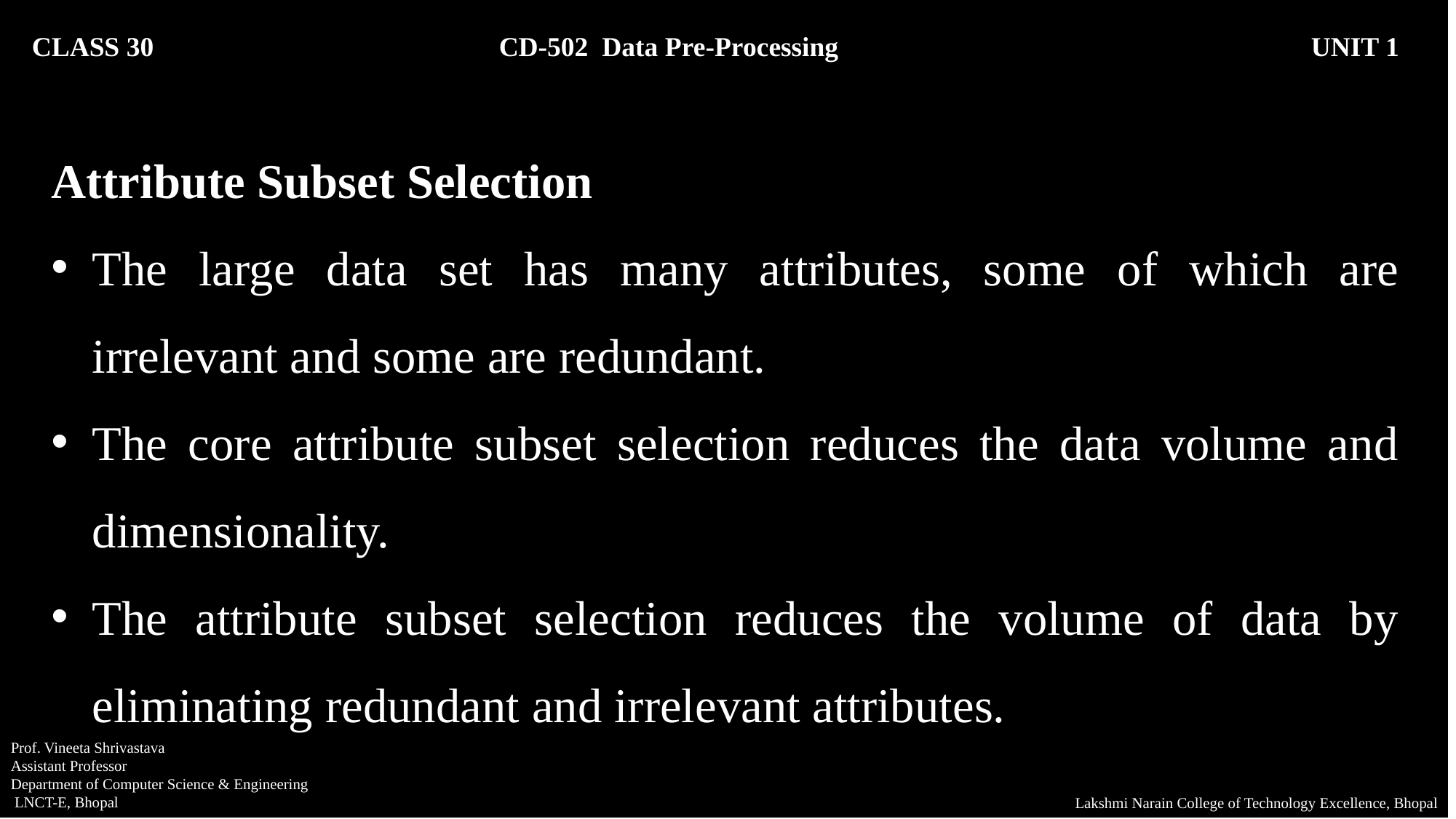

CLASS 30                                                  CD-502  Data Pre-Processing		                                           UNIT 1
Attribute Subset Selection
The large data set has many attributes, some of which are irrelevant and some are redundant.
The core attribute subset selection reduces the data volume and dimensionality.
The attribute subset selection reduces the volume of data by eliminating redundant and irrelevant attributes.
Prof. Vineeta Shrivastava
Assistant Professor
Department of Computer Science & Engineering
 LNCT-E, Bhopal
Lakshmi Narain College of Technology Excellence, Bhopal